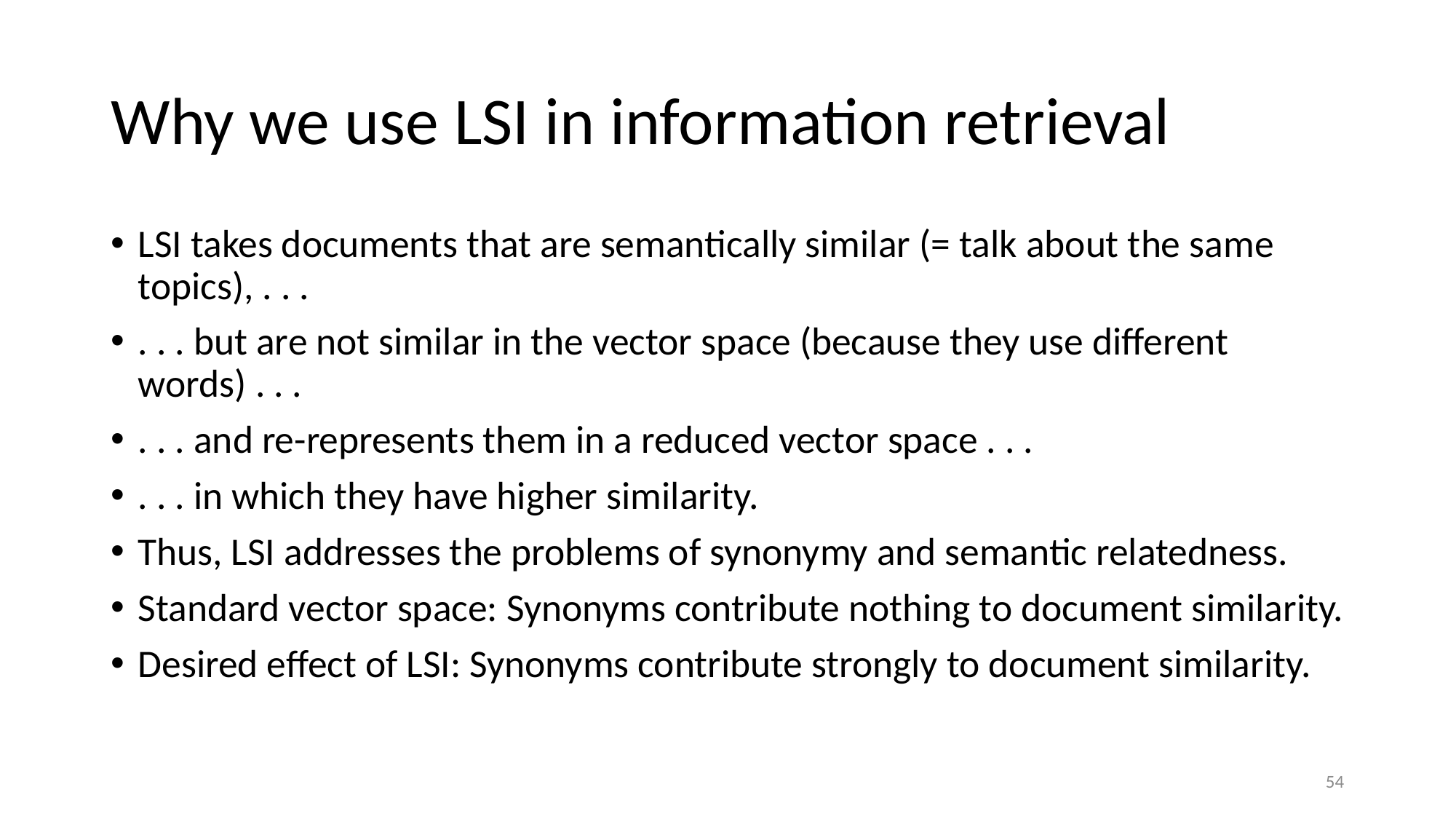

# Why we use LSI in information retrieval
LSI takes documents that are semantically similar (= talk about the same topics), . . .
. . . but are not similar in the vector space (because they use different words) . . .
. . . and re-represents them in a reduced vector space . . .
. . . in which they have higher similarity.
Thus, LSI addresses the problems of synonymy and semantic relatedness.
Standard vector space: Synonyms contribute nothing to document similarity.
Desired effect of LSI: Synonyms contribute strongly to document similarity.
54